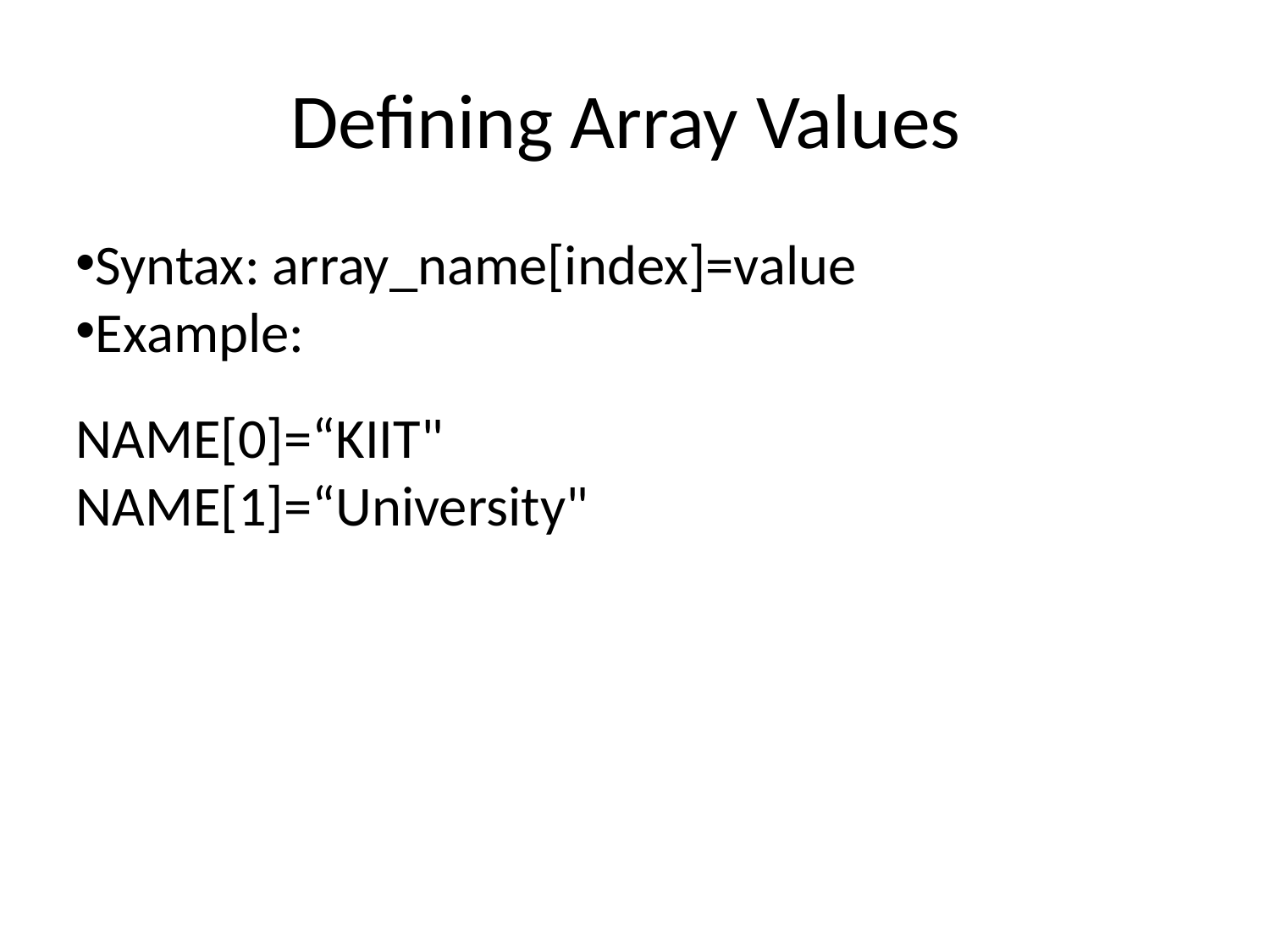

Defining Array Values
Syntax: array_name[index]=value
Example:

NAME[0]=“KIIT"
NAME[1]=“University"